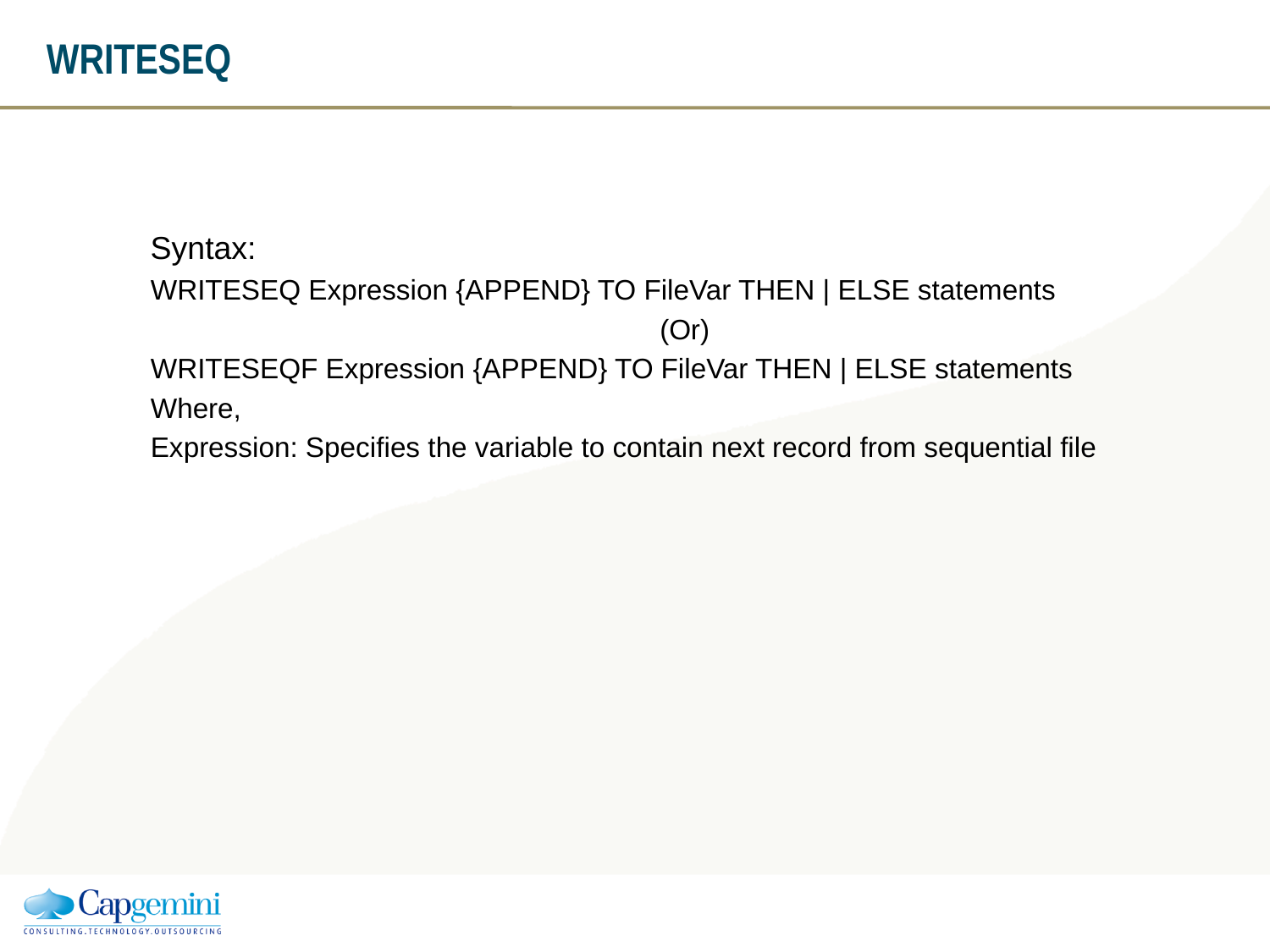

# WRITESEQ
Syntax:
WRITESEQ Expression {APPEND} TO FileVar THEN | ELSE statements
(Or)
WRITESEQF Expression {APPEND} TO FileVar THEN | ELSE statements
Where,
Expression: Specifies the variable to contain next record from sequential file